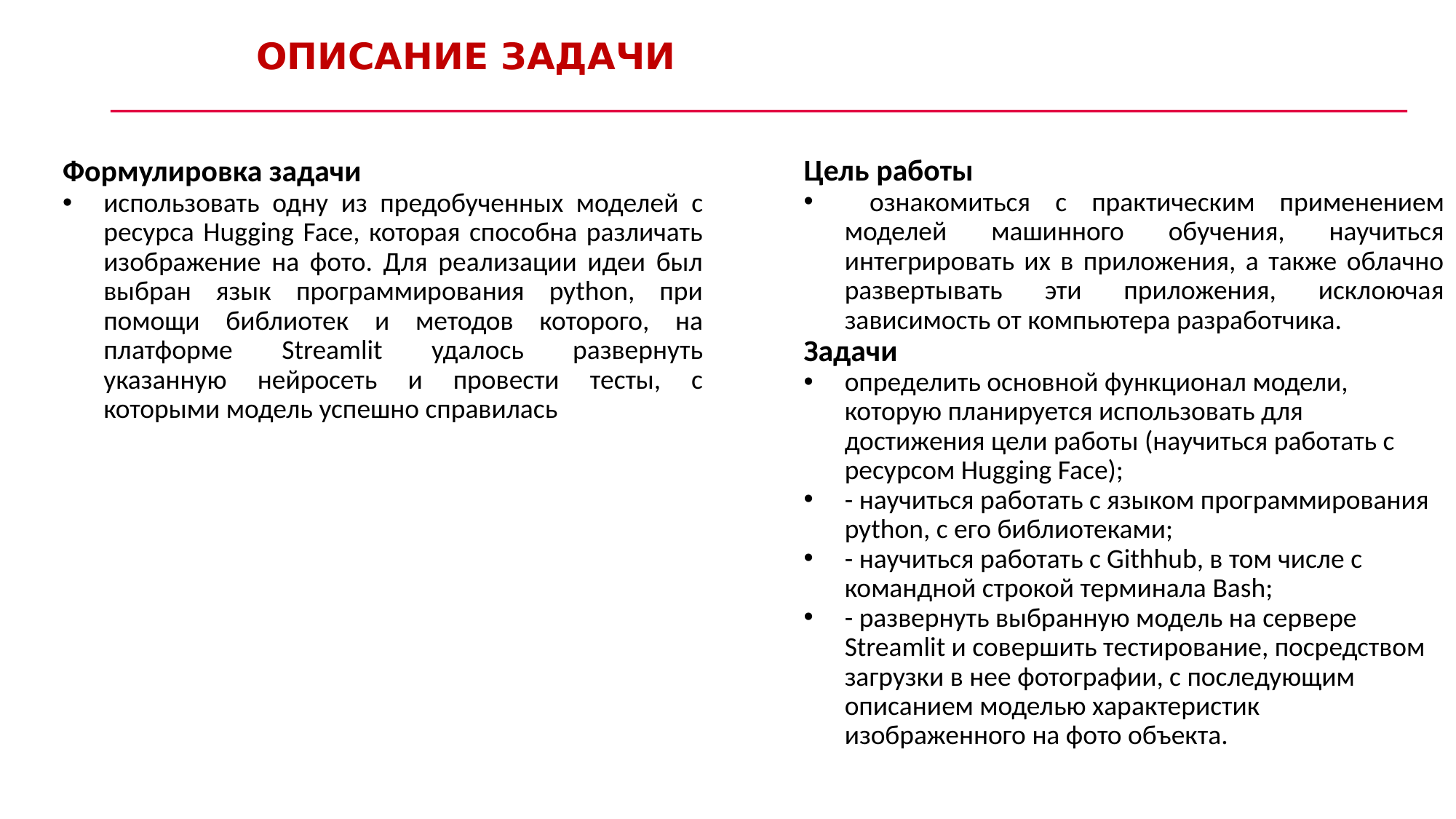

ОПИСАНИЕ ЗАДАЧИ

Цель работы
 ознакомиться с практическим применением моделей машинного обучения, научиться интегрировать их в приложения, а также облачно развертывать эти приложения, исклоючая зависимость от компьютера разработчика.
Задачи
определить основной функционал модели, которую планируется использовать для достижения цели работы (научиться работать с ресурсом Hugging Face);
- научиться работать с языком программирования python, с его библиотеками;
- научиться работать с Githhub, в том числе с командной строкой терминала Bash;
- развернуть выбранную модель на сервере Streamlit и совершить тестирование, посредством загрузки в нее фотографии, с последующим описанием моделью характеристик изображенного на фото объекта.
Формулировка задачи
использовать одну из предобученных моделей с ресурса Hugging Face, которая способна различать изображение на фото. Для реализации идеи был выбран язык программирования python, при помощи библиотек и методов которого, на платформе Streamlit удалось развернуть указанную нейросеть и провести тесты, с которыми модель успешно справилась